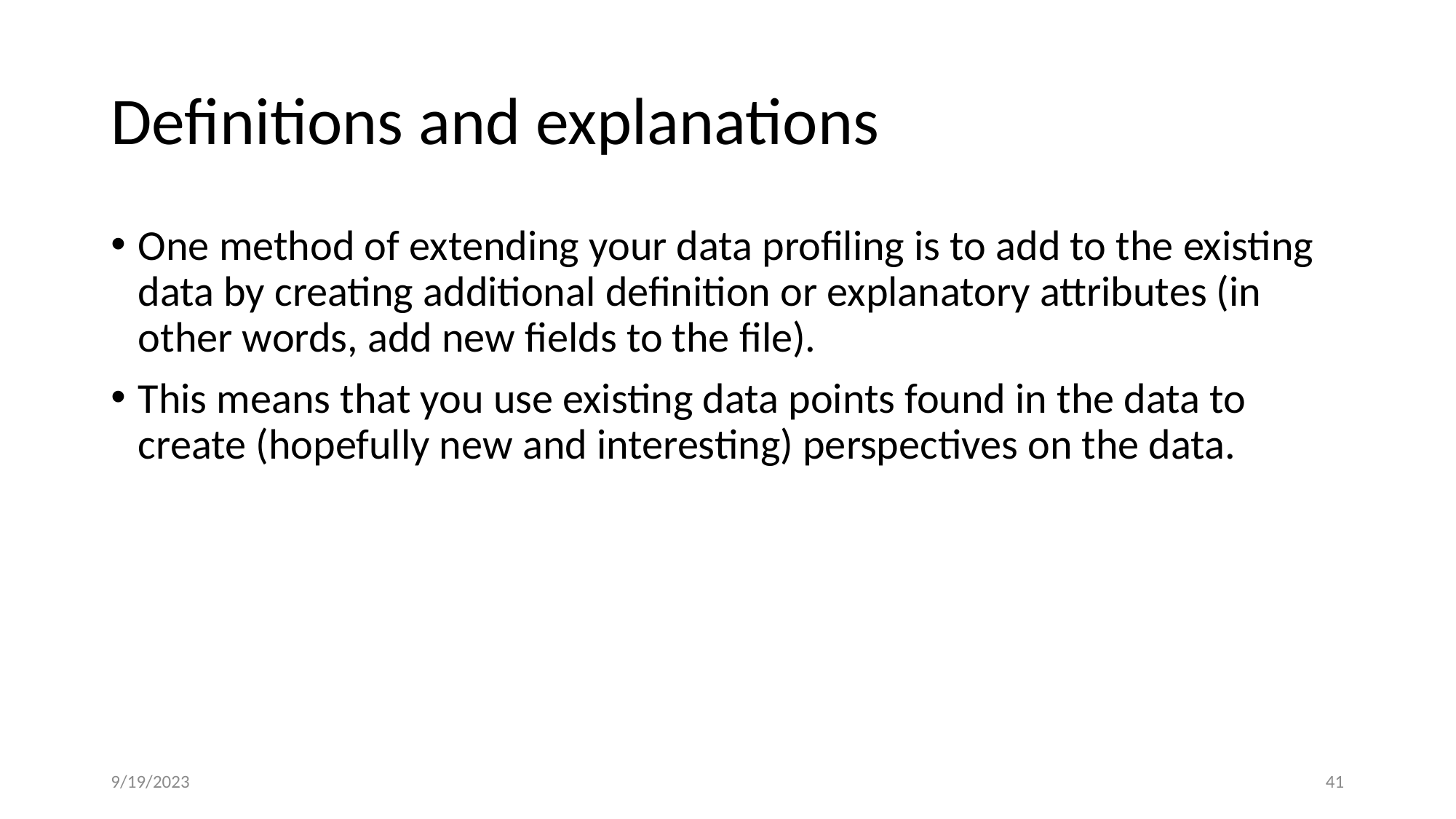

# Definitions and explanations
One method of extending your data profiling is to add to the existing data by creating additional definition or explanatory attributes (in other words, add new fields to the file).
This means that you use existing data points found in the data to create (hopefully new and interesting) perspectives on the data.
9/19/2023

41